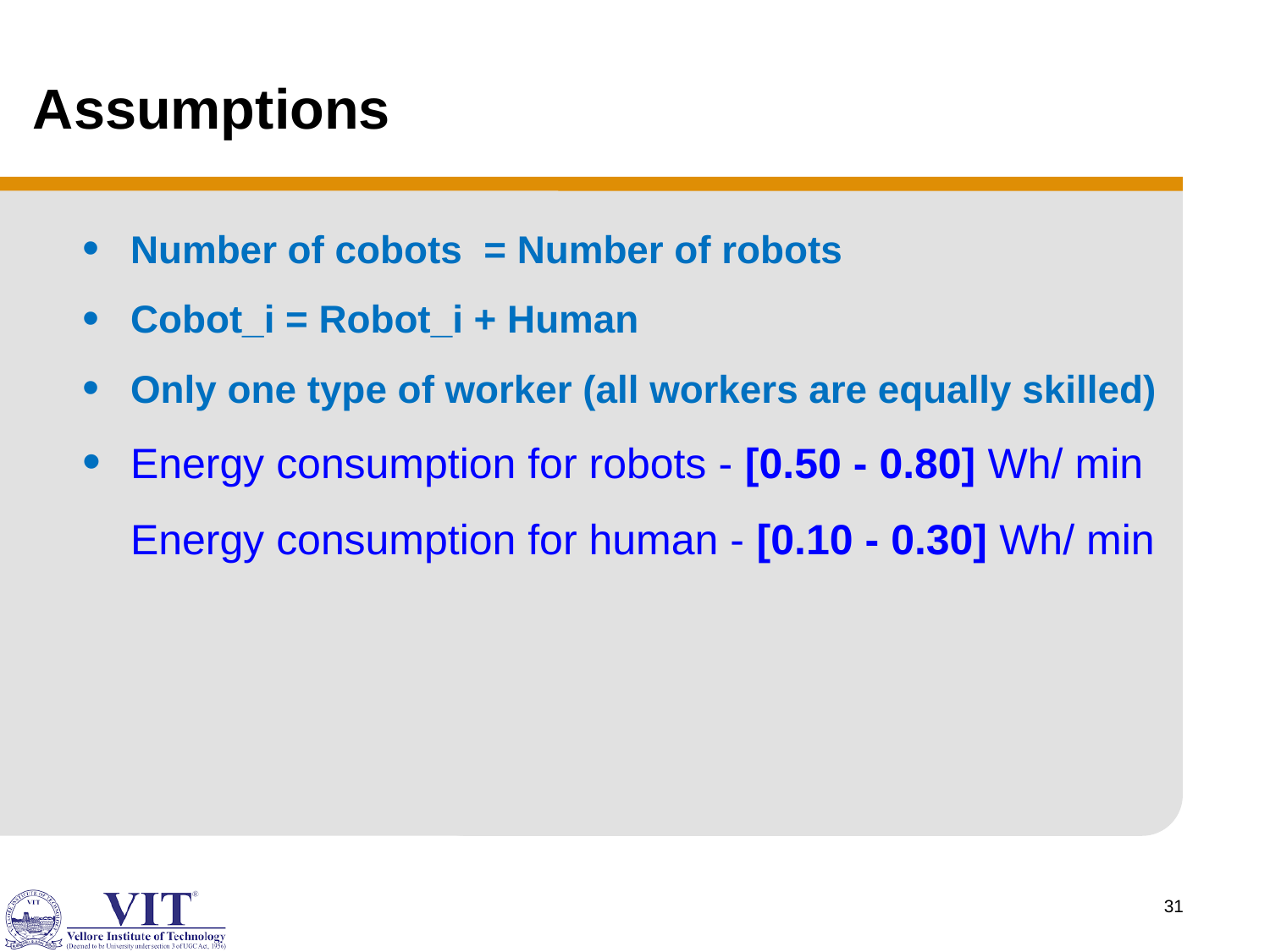

# Assumptions

Number of cobots  = Number of robots
Cobot_i = Robot_i + Human
Only one type of worker (all workers are equally skilled)
Energy consumption for robots - [0.50 - 0.80] Wh/ min Energy consumption for human - [0.10 - 0.30] Wh/ min